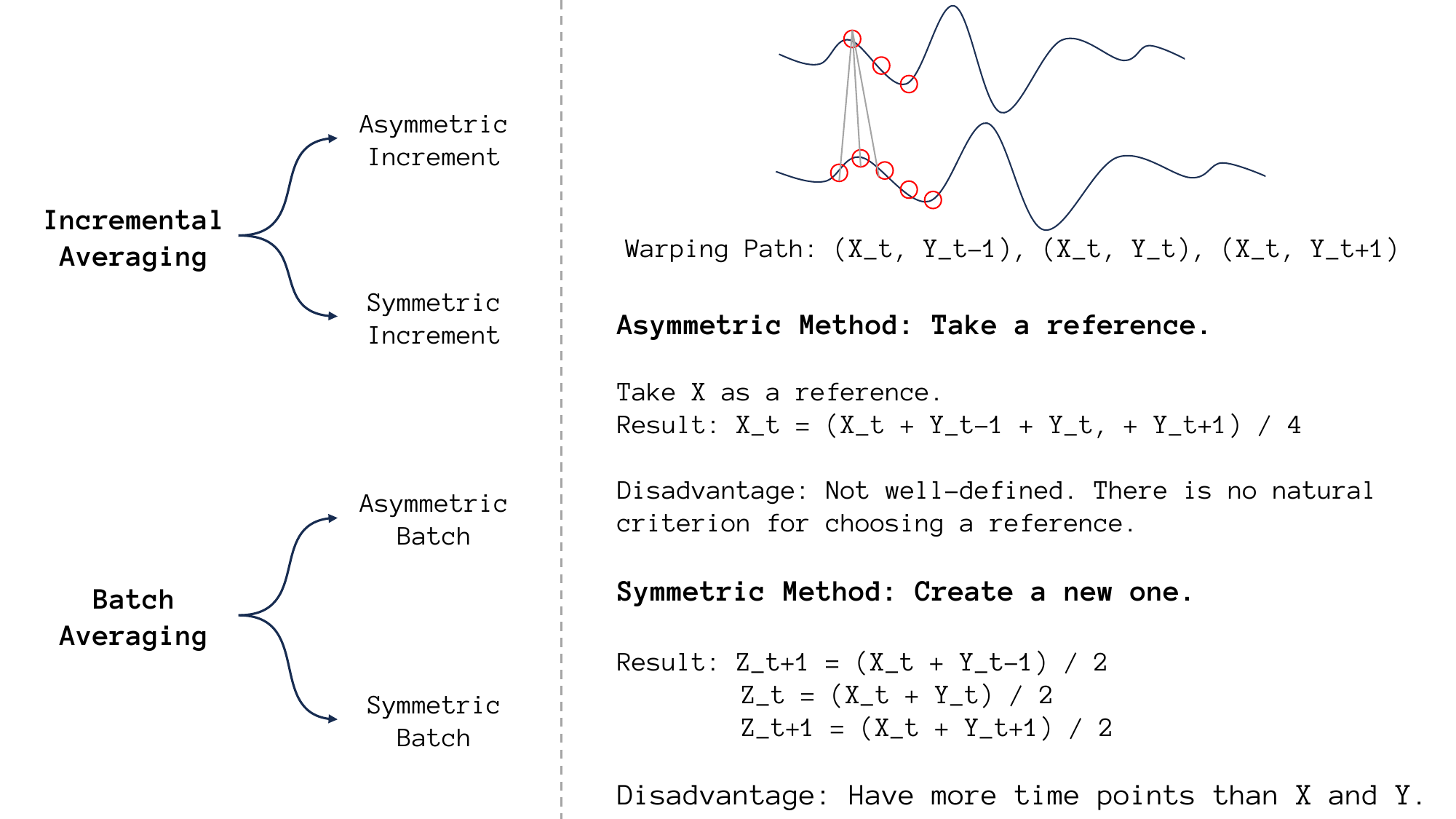

Asymmetric
Increment

Incremental Averaging
Warping Path: (X_t, Y_t-1), (X_t, Y_t), (X_t, Y_t+1)
Symmetric
Increment
Asymmetric Method: Take a reference.

Take X as a reference.
Result: X_t = (X_t + Y_t-1 + Y_t, + Y_t+1) / 4

Disadvantage: Not well-defined. There is no natural criterion for choosing a reference.
Asymmetric
Batch
Symmetric Method: Create a new one.

Result: Z_t+1 = (X_t + Y_t-1) / 2
	 Z_t = (X_t + Y_t) / 2
	 Z_t+1 = (X_t + Y_t+1) / 2

Disadvantage: Have more time points than X and Y.
Batch
Averaging
Symmetric
Batch